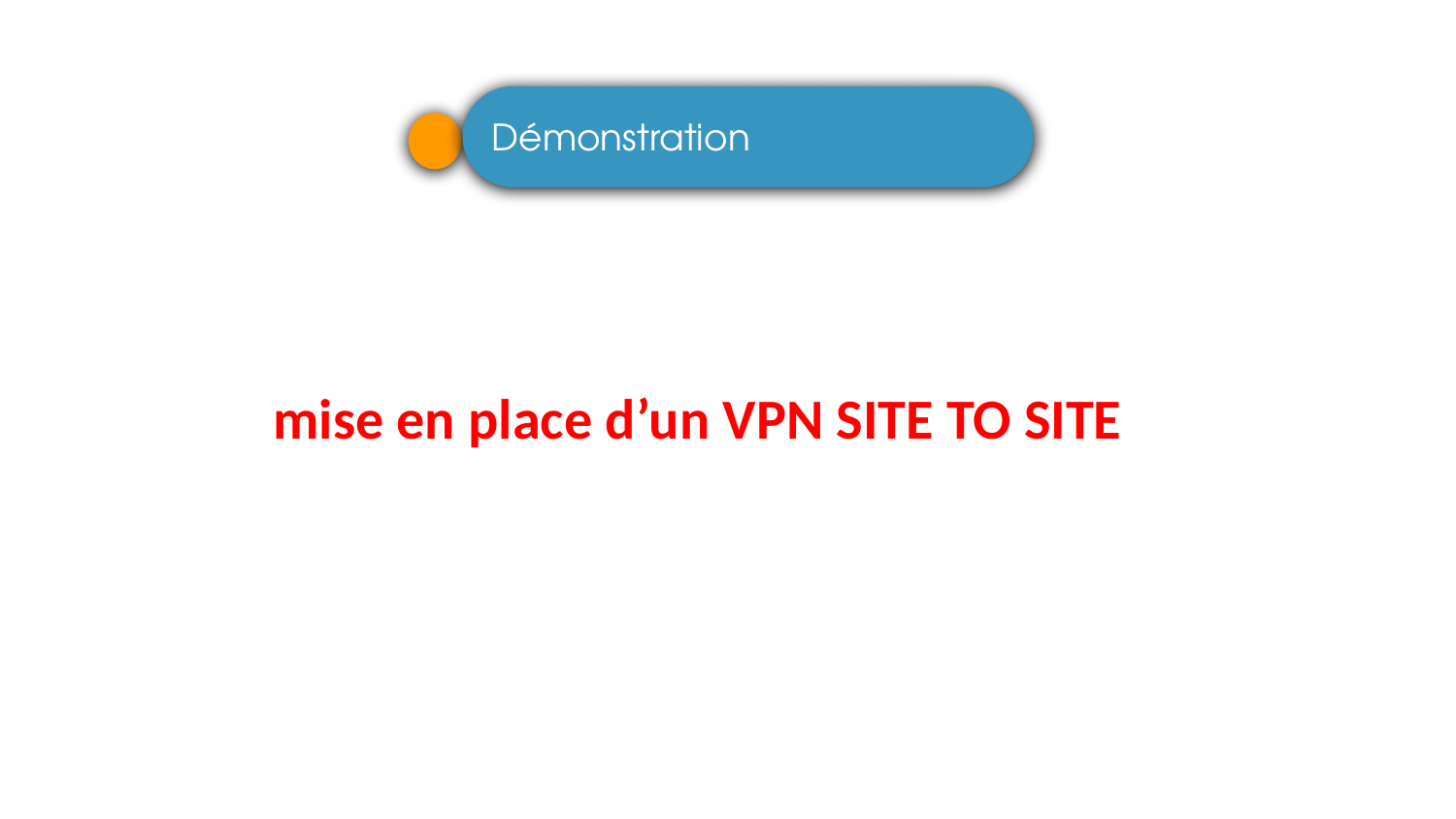

Démonstration

mise en place d’un VPN SITE TO SITE